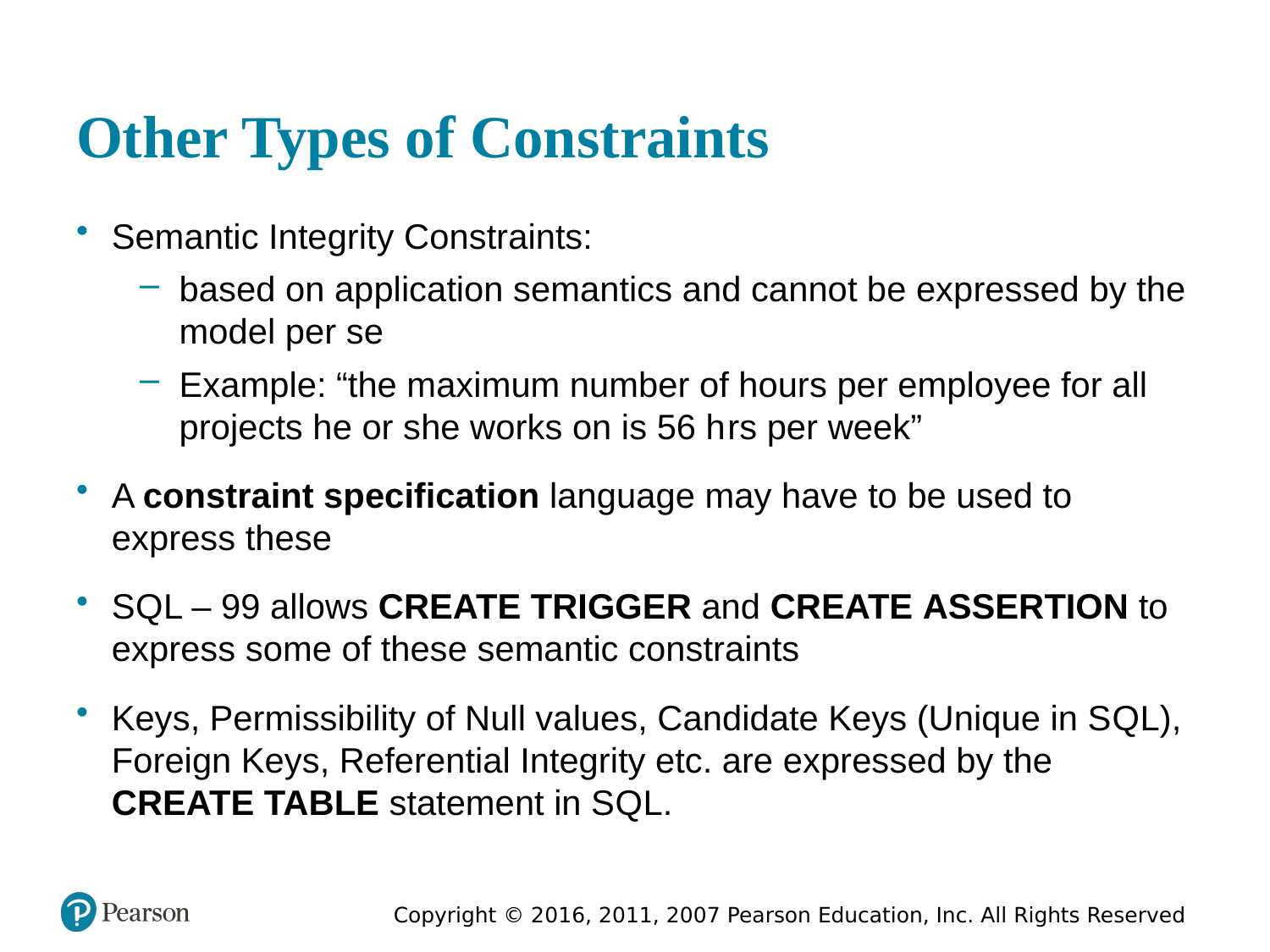

# Other Types of Constraints
Semantic Integrity Constraints:
based on application semantics and cannot be expressed by the model per se
Example: “the maximum number of hours per employee for all projects he or she works on is 56 hours per week”
A constraint specification language may have to be used to express these
S Q L – 99 allows CREATE TRIGGER and CREATE ASSERTION to express some of these semantic constraints
Keys, Permissibility of Null values, Candidate Keys (Unique in S Q L), Foreign Keys, Referential Integrity etc. are expressed by the CREATE TABLE statement in S Q L.